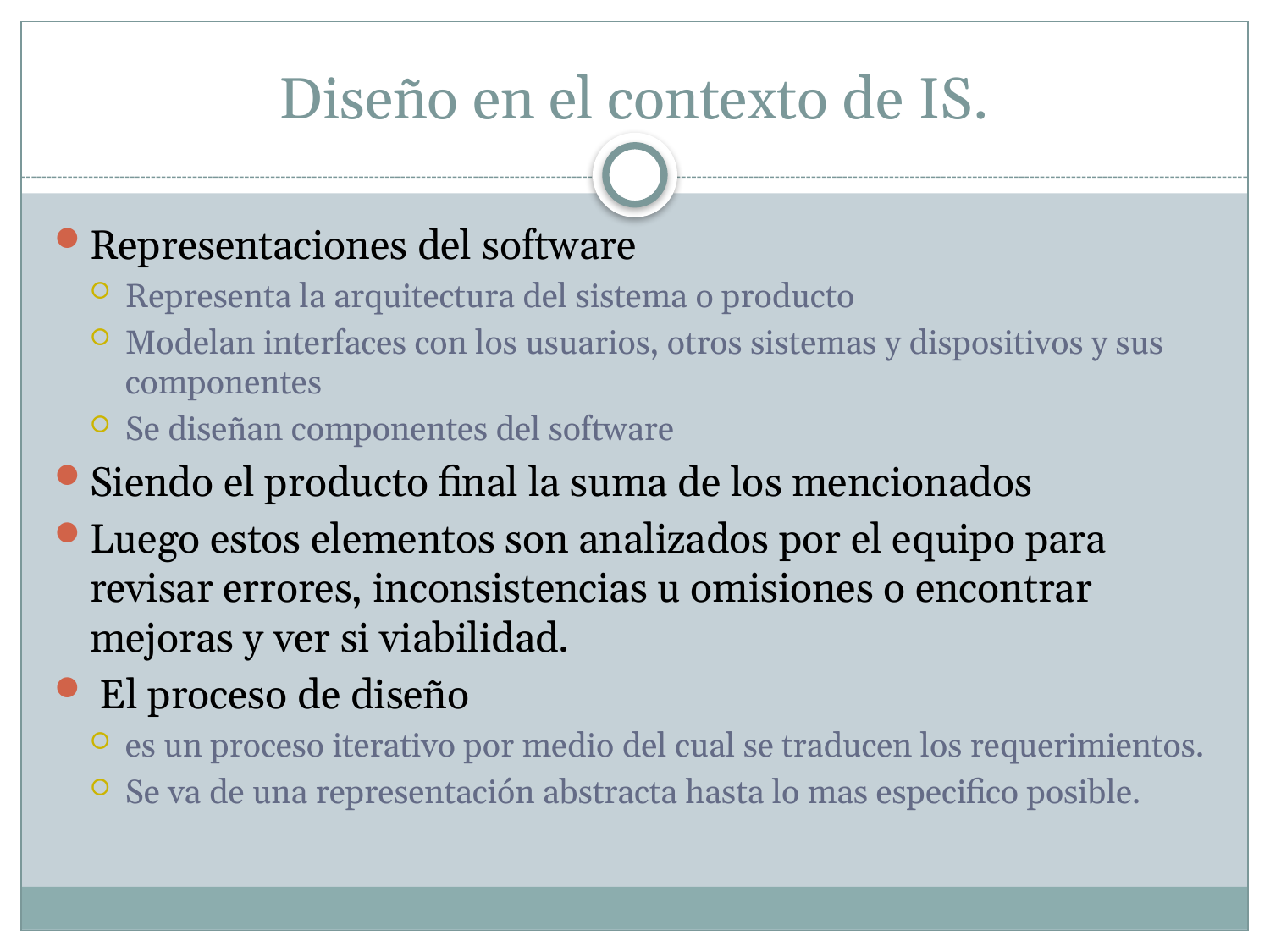

# Diseño en el contexto de IS.
Representaciones del software
Representa la arquitectura del sistema o producto
Modelan interfaces con los usuarios, otros sistemas y dispositivos y sus componentes
Se diseñan componentes del software
Siendo el producto final la suma de los mencionados
Luego estos elementos son analizados por el equipo para revisar errores, inconsistencias u omisiones o encontrar mejoras y ver si viabilidad.
 El proceso de diseño
es un proceso iterativo por medio del cual se traducen los requerimientos.
Se va de una representación abstracta hasta lo mas especifico posible.